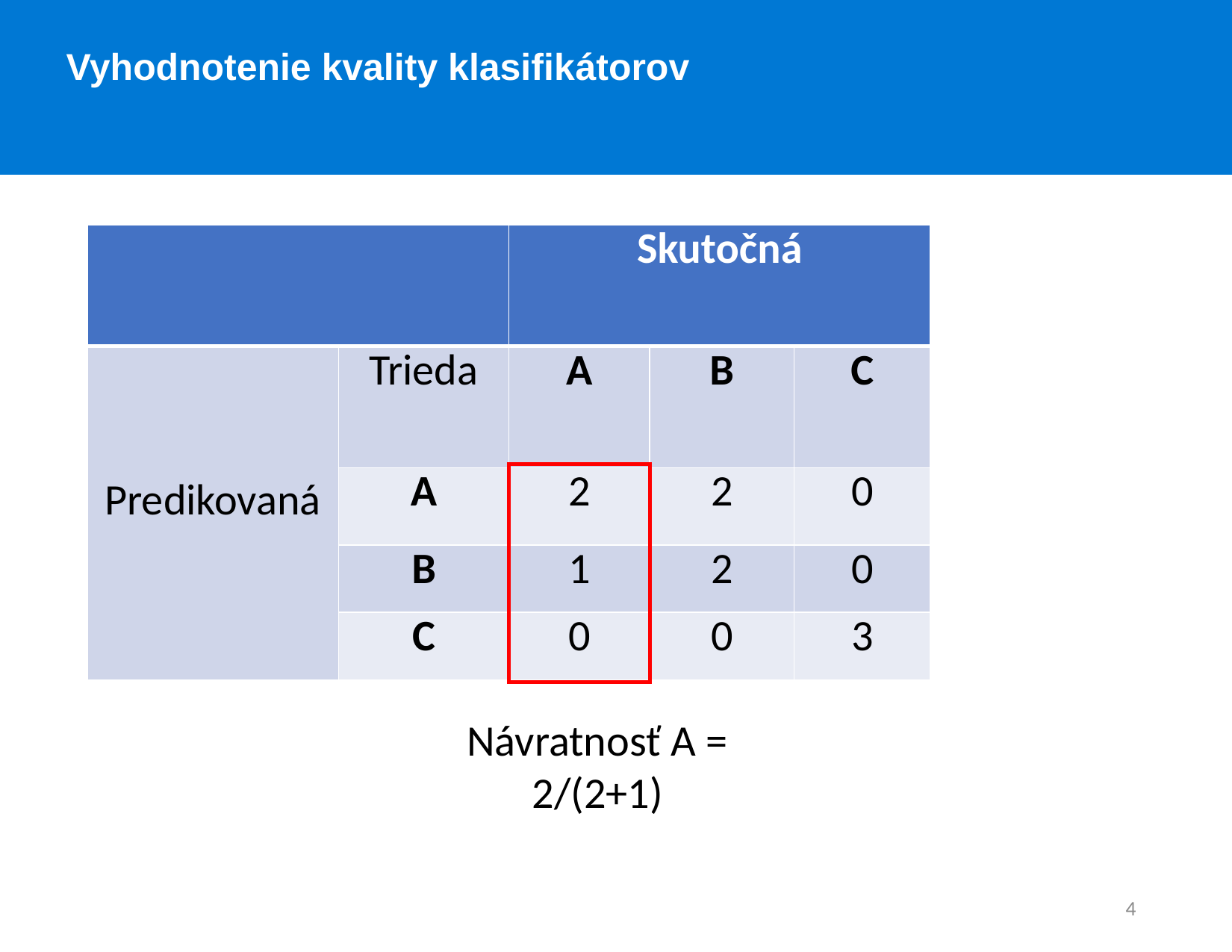

Vyhodnotenie kvality klasifikátorov

|  |  | Skutočná |  |  |
| --- | --- | --- | --- | --- |
| Predikovaná | Trieda | A | B | C |
|  | A | 2 | 2 | 0 |
|  | B | 1 | 2 | 0 |
|  | C | 0 | 0 | 3 |

Návratnosť A =
2/(2+1)
4